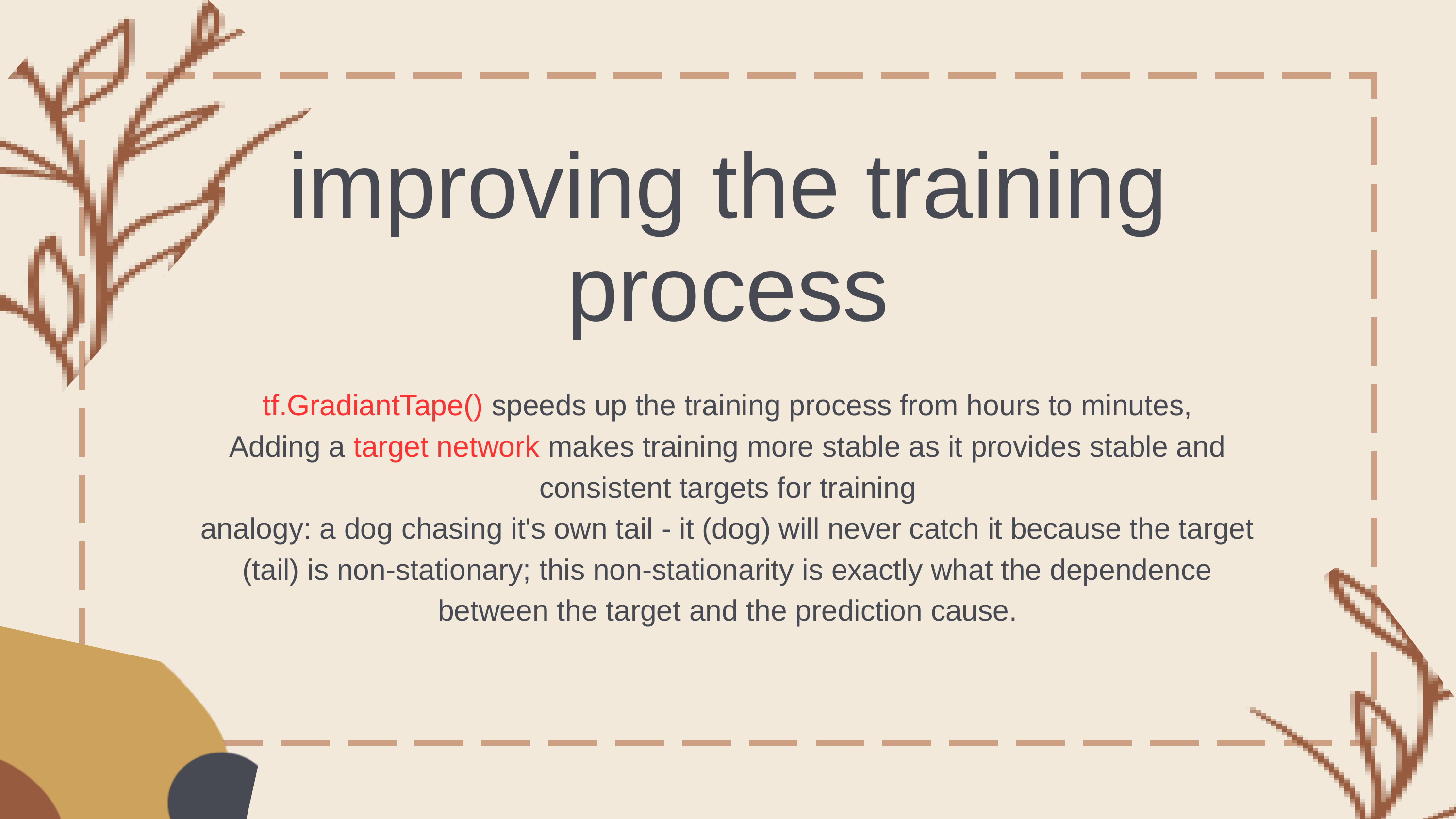

improving the training process
tf.GradiantTape() speeds up the training process from hours to minutes,
Adding a target network makes training more stable as it provides stable and consistent targets for training
analogy: a dog chasing it's own tail - it (dog) will never catch it because the target (tail) is non-stationary; this non-stationarity is exactly what the dependence between the target and the prediction cause.